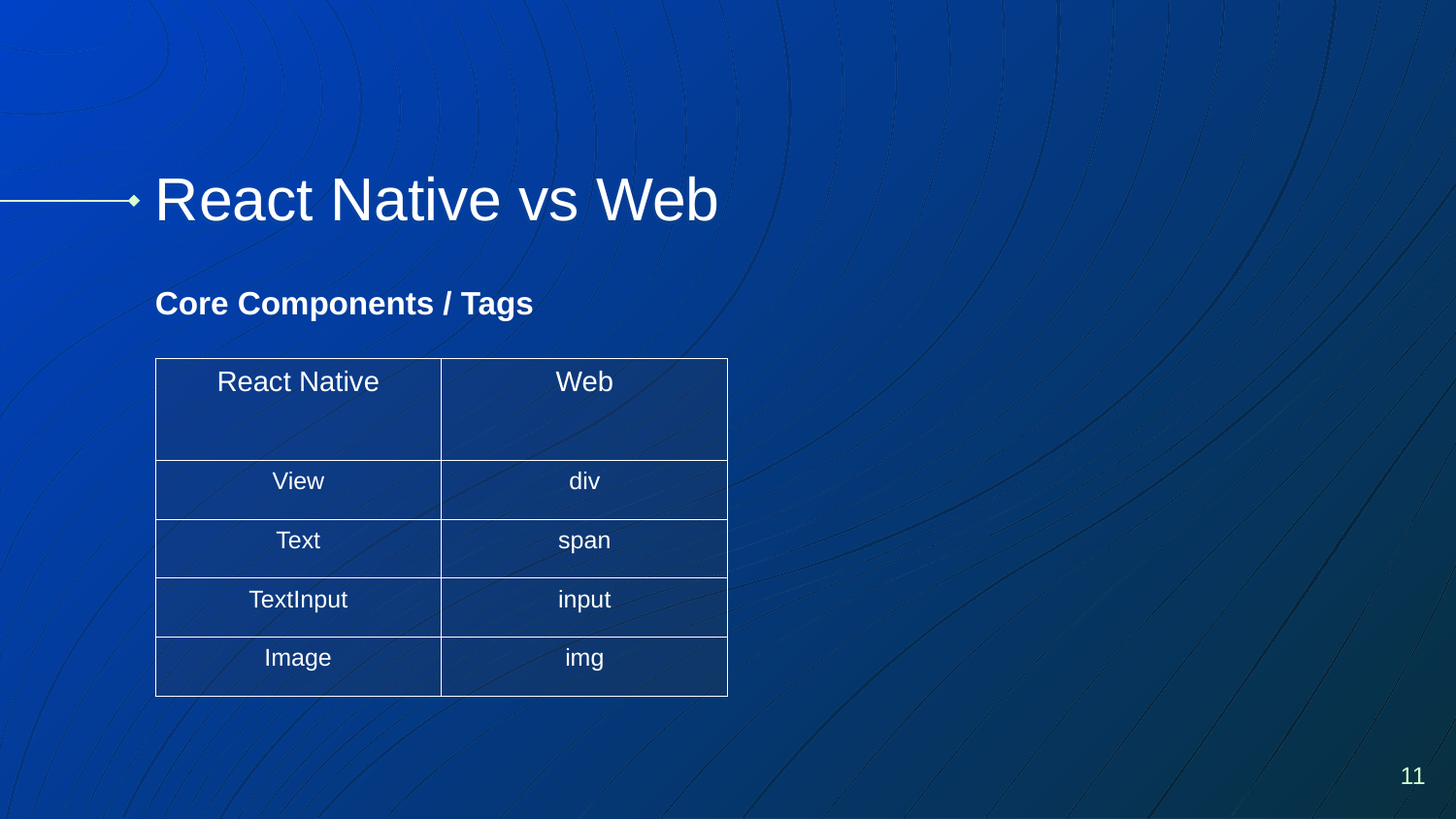

# React Native vs Web
Core Components / Tags
| React Native | Web |
| --- | --- |
| View | div |
| Text | span |
| TextInput | input |
| Image | img |
11